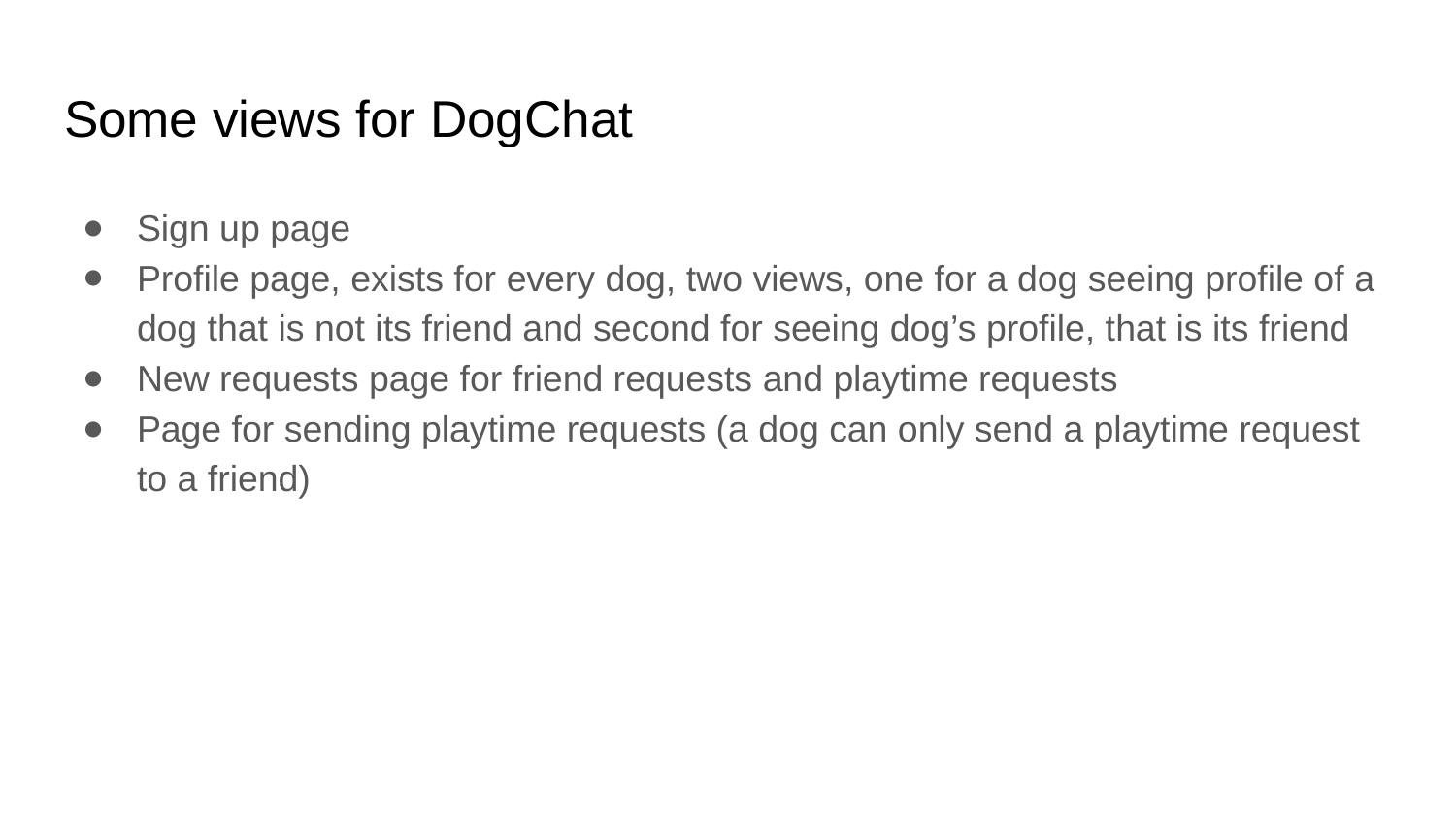

# Some views for DogChat
Sign up page
Profile page, exists for every dog, two views, one for a dog seeing profile of a dog that is not its friend and second for seeing dog’s profile, that is its friend
New requests page for friend requests and playtime requests
Page for sending playtime requests (a dog can only send a playtime request to a friend)